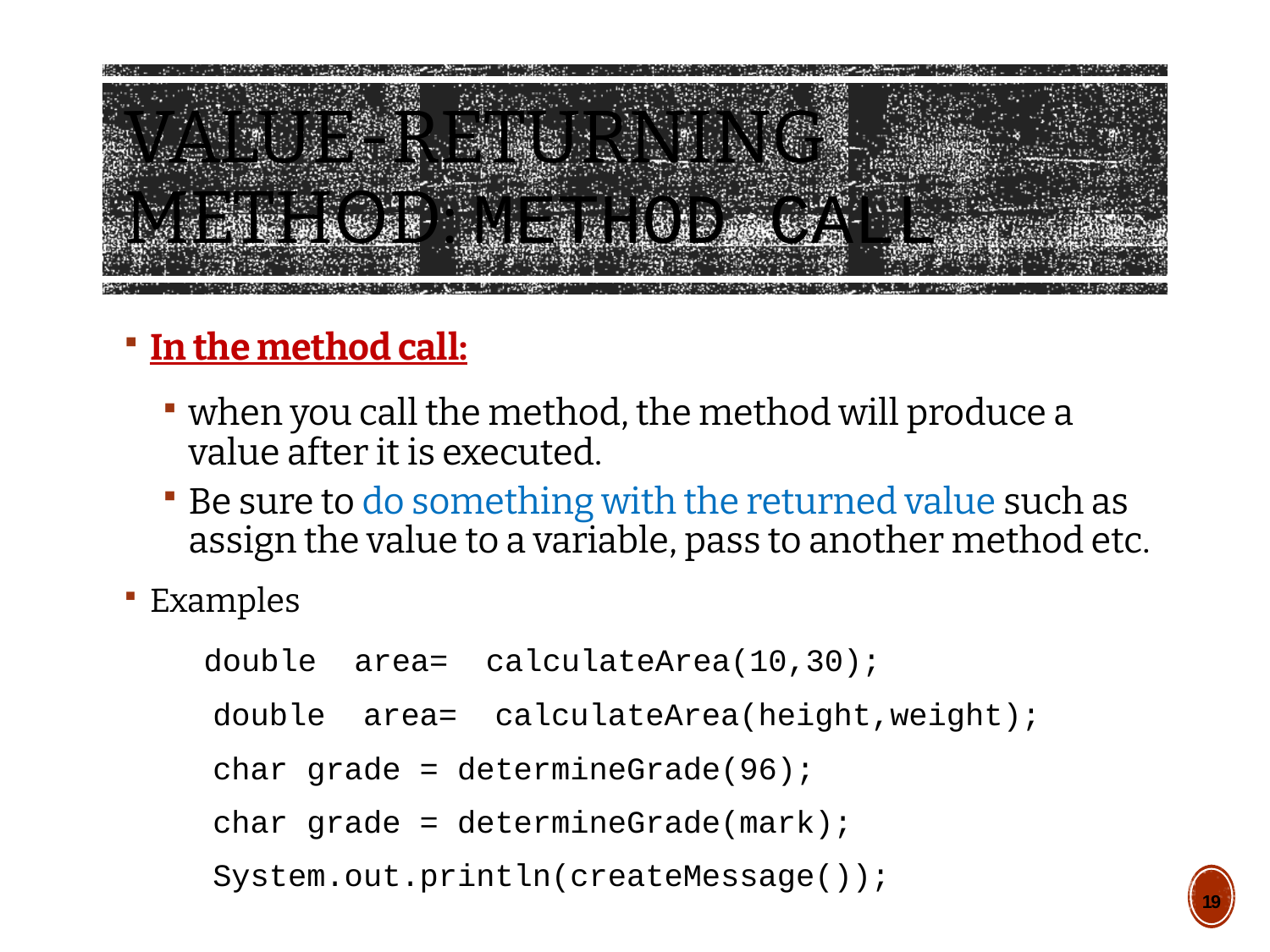

# Value-returning Method: method call

In the method call:
when you call the method, the method will produce a value after it is executed.
Be sure to do something with the returned value such as assign the value to a variable, pass to another method etc.
Examples
    double  area=  calculateArea(10,30);
  double  area=  calculateArea(height,weight);
  char grade = determineGrade(96);
  char grade = determineGrade(mark);
  System.out.println(createMessage());

19